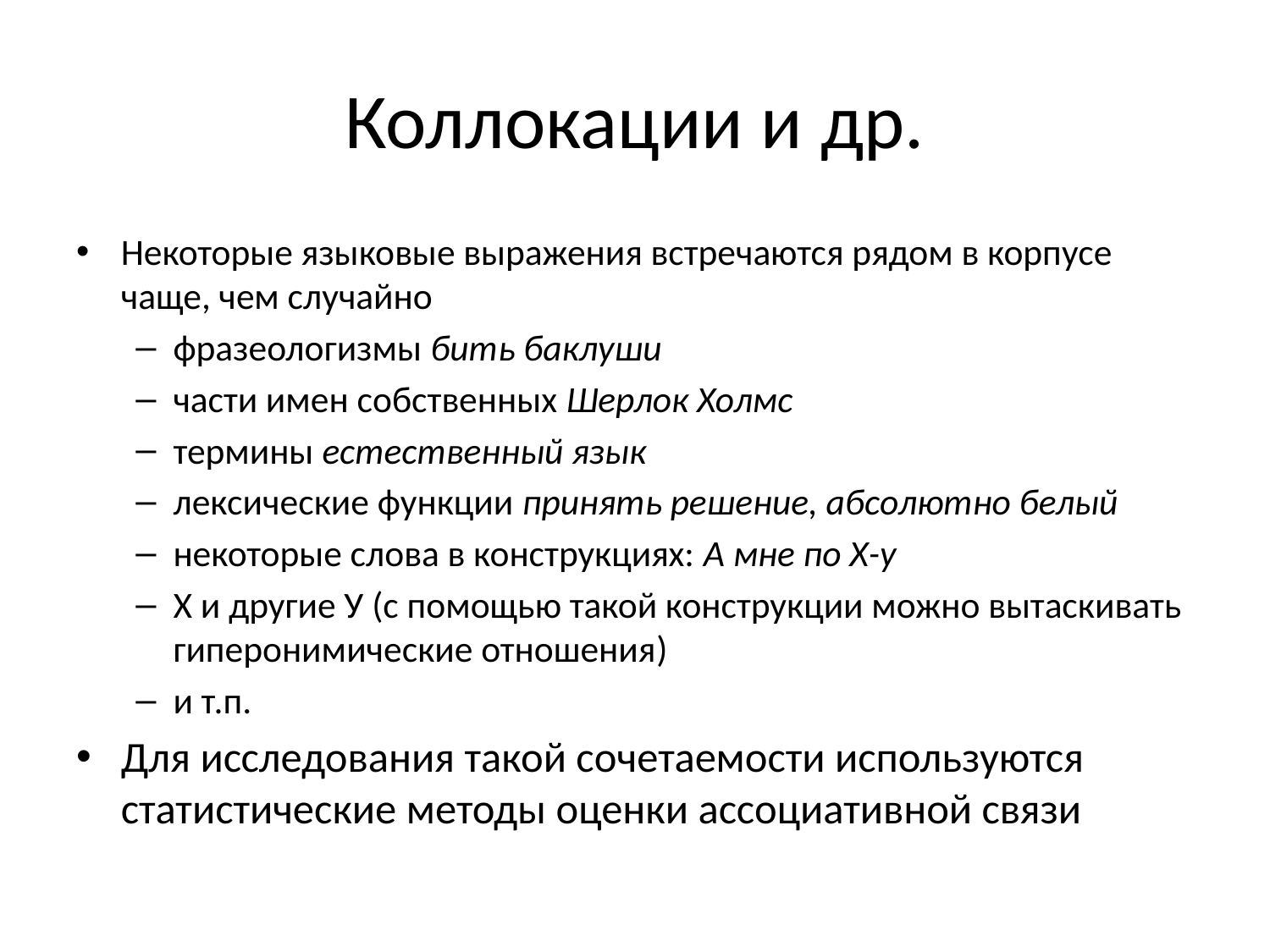

# Коллокации и др.
Некоторые языковые выражения встречаются рядом в корпусе чаще, чем случайно
фразеологизмы бить баклуши
части имен собственных Шерлок Холмс
термины естественный язык
лексические функции принять решение, абсолютно белый
некоторые слова в конструкциях: А мне по Х-у
X и другие У (с помощью такой конструкции можно вытаскивать гиперонимические отношения)
и т.п.
Для исследования такой сочетаемости используются статистические методы оценки ассоциативной связи